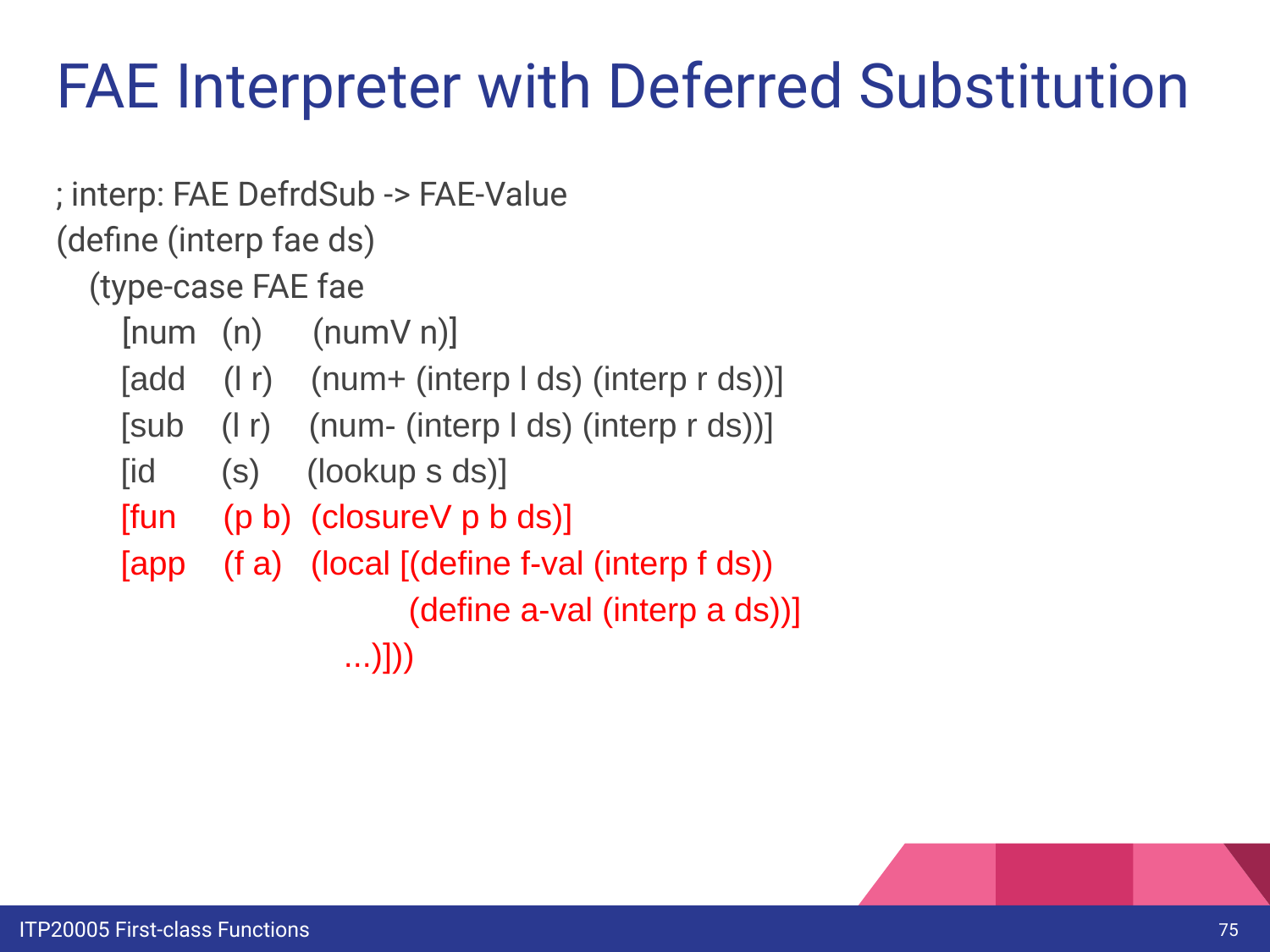

# FAE Interpreter with Deferred Substitution
; interp: FAE DefrdSub -> FAE-Value
(define (interp fae ds)
    (type-case FAE fae
        [num   (n)      (numV n)]
       [add    (l r)    (num+ (interp l ds) (interp r ds))]
       [sub    (l r)    (num- (interp l ds) (interp r ds))]
       [id       (s)     (lookup s ds)]
       [fun     (p b)  (closureV p b ds)]
       [app    (f a)   (local [(define f-val (interp f ds))
                                      (define a-val (interp a ds))]
                               ...)]))
75